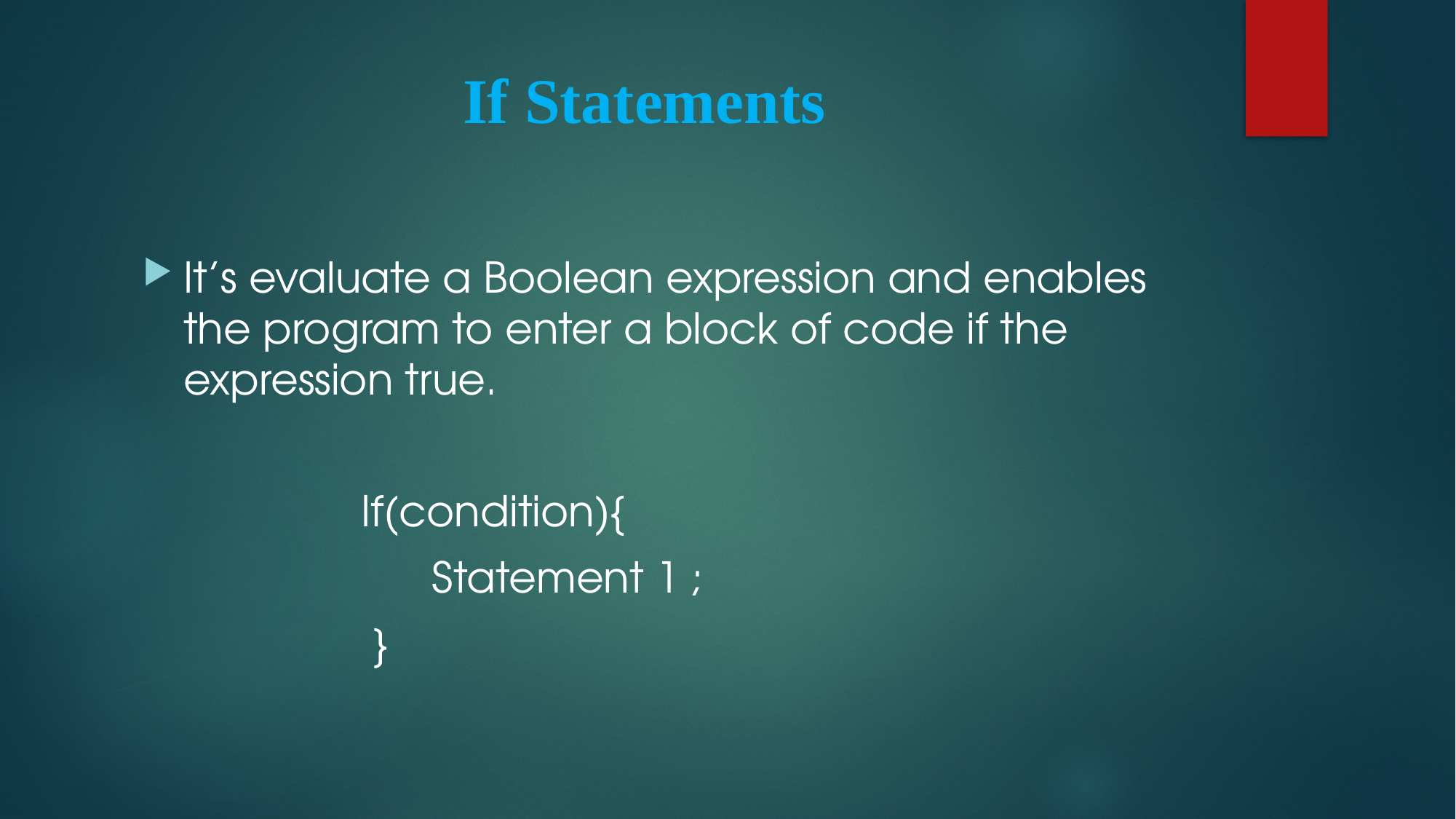

# If Statements
It’s evaluate a Boolean expression and enables the program to enter a block of code if the expression true.

		If(condition){
		      Statement 1 ;
		 }